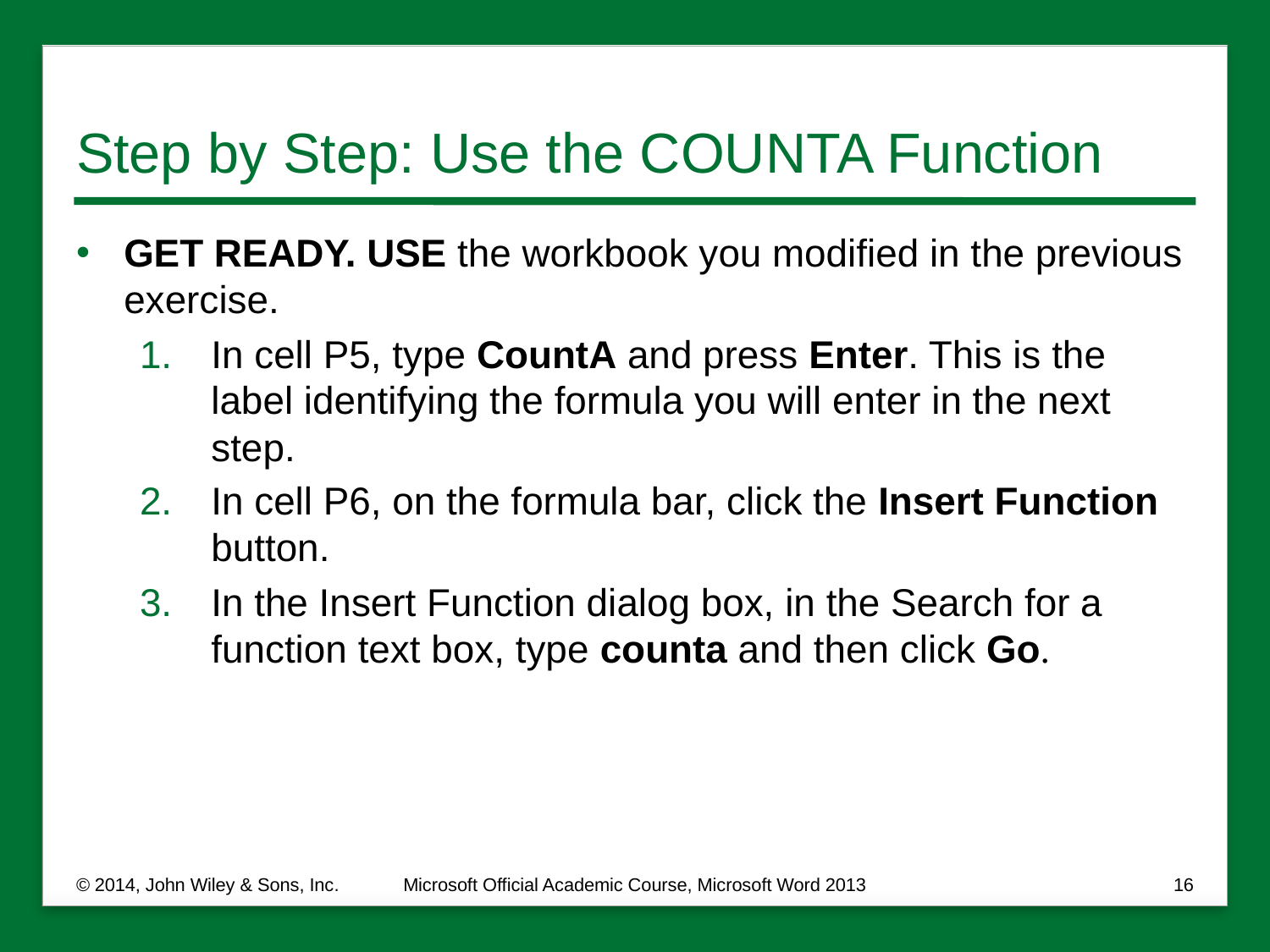

# Step by Step: Use the COUNTA Function
GET READY. USE the workbook you modified in the previous exercise.
In cell P5, type CountA and press Enter. This is the label identifying the formula you will enter in the next step.
In cell P6, on the formula bar, click the Insert Function button.
In the Insert Function dialog box, in the Search for a function text box, type counta and then click Go.
© 2014, John Wiley & Sons, Inc.
Microsoft Official Academic Course, Microsoft Word 2013
16